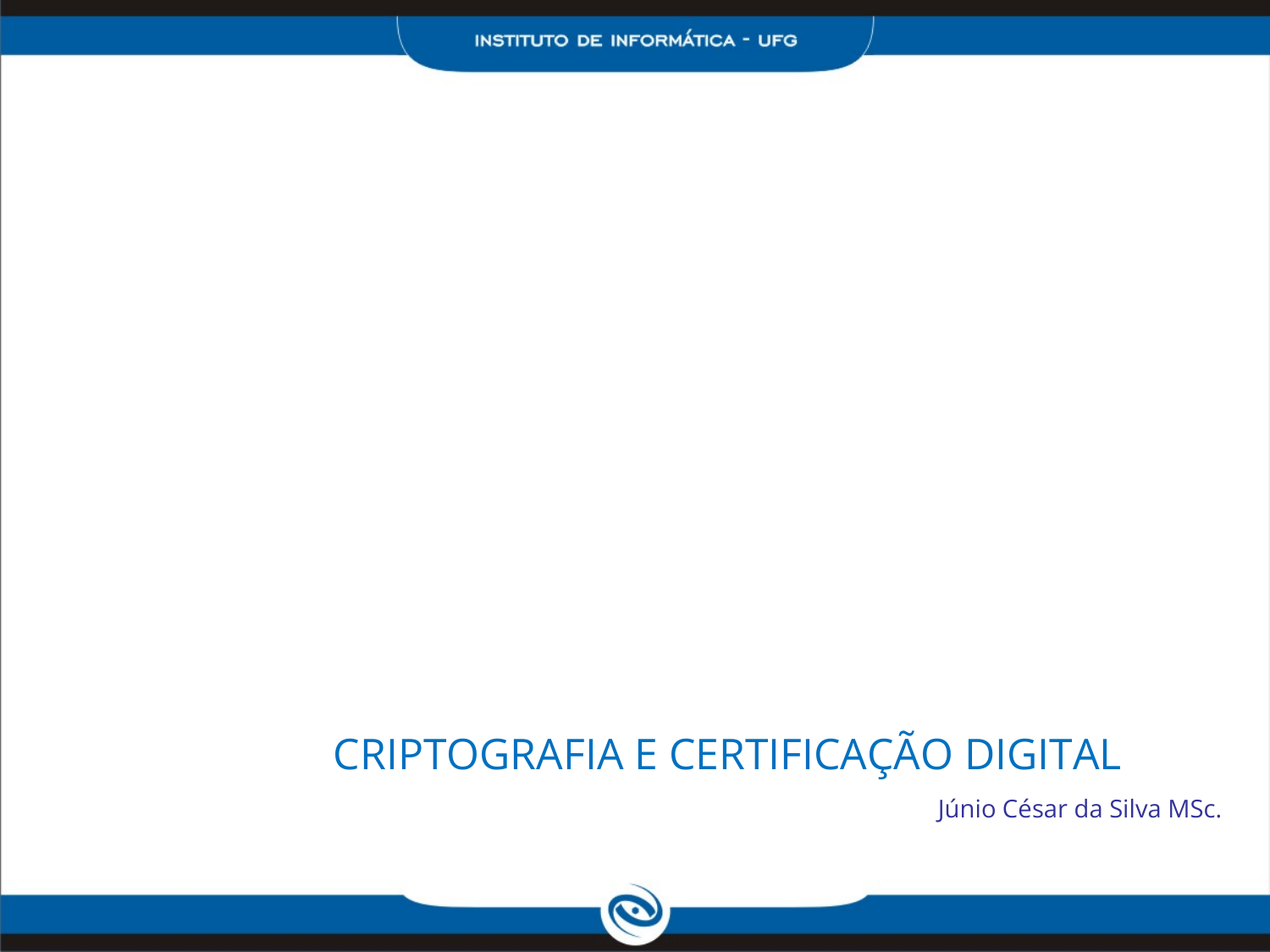

GITE/GO
CRIPTOGRAFIA E CERTIFICAÇÃO DIGITAL
Júnio César da Silva MSc.